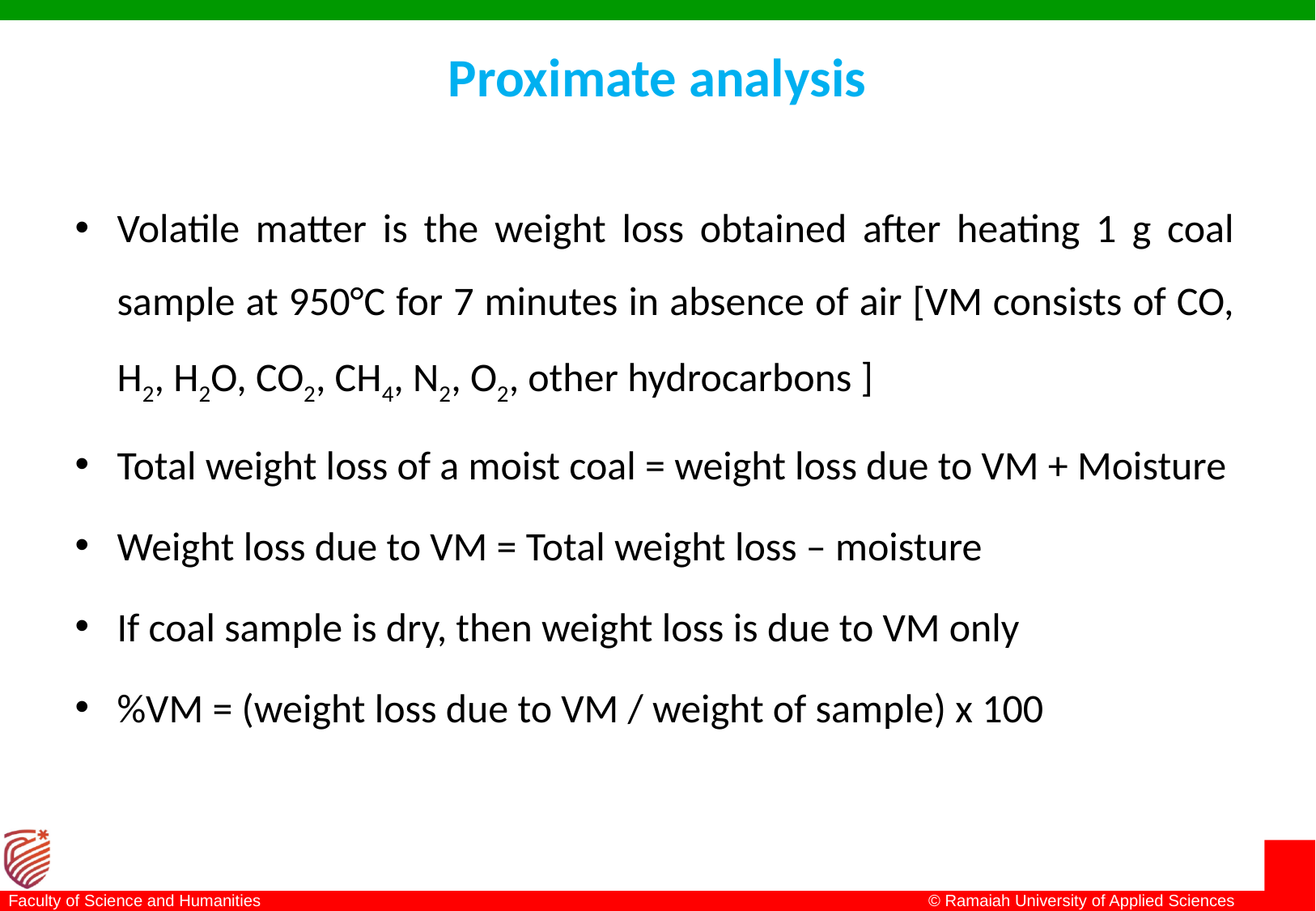

# Proximate analysis
Volatile matter is the weight loss obtained after heating 1 g coal sample at 950°C for 7 minutes in absence of air [VM consists of CO, H2, H2O, CO2, CH4, N2, O2, other hydrocarbons ]
Total weight loss of a moist coal = weight loss due to VM + Moisture
Weight loss due to VM = Total weight loss – moisture
If coal sample is dry, then weight loss is due to VM only
%VM = (weight loss due to VM / weight of sample) x 100